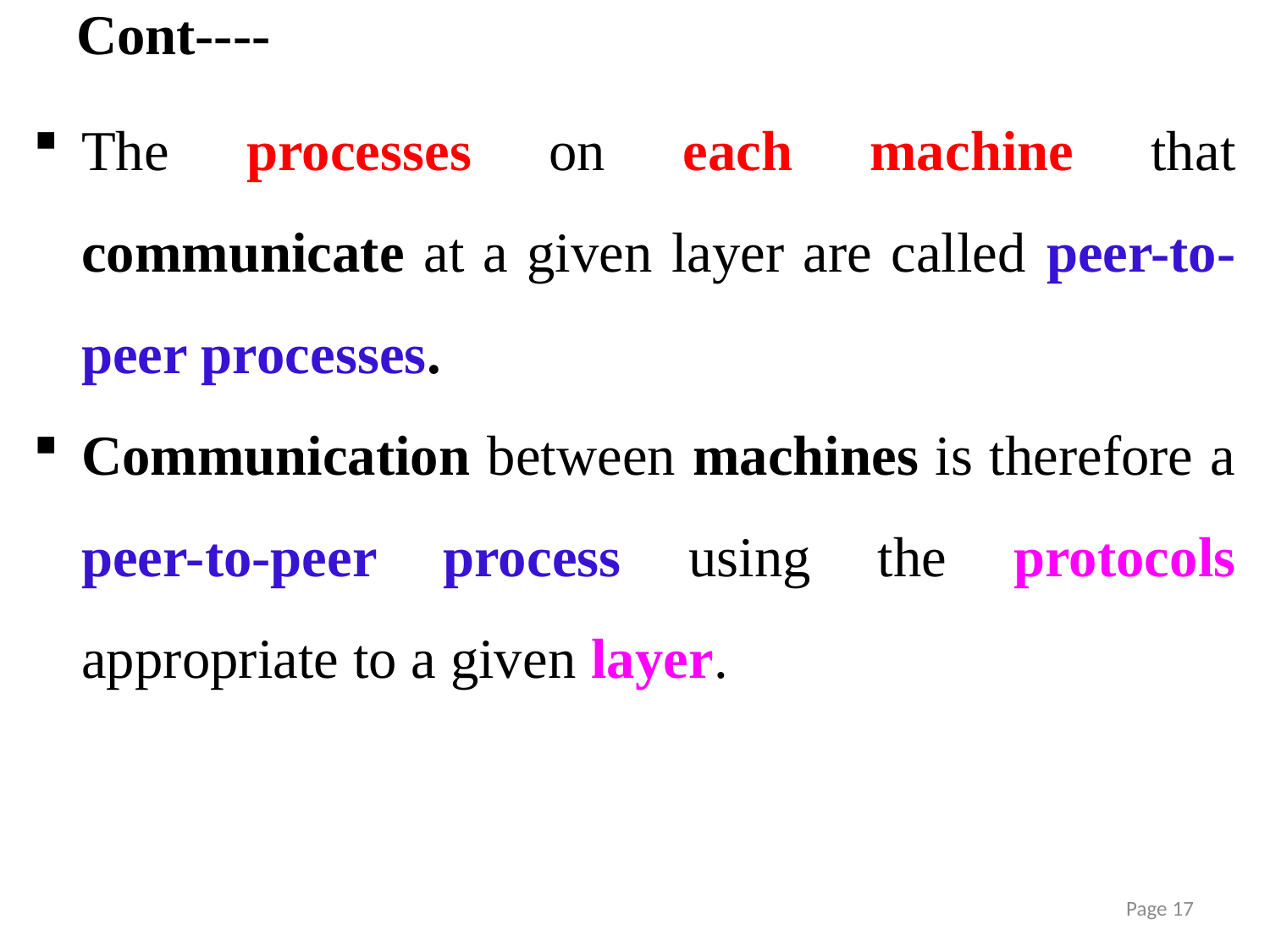

# Cont----
The processes on each machine that communicate at a given layer are called peer-to-peer processes.
Communication between machines is therefore a peer-to-peer process using the protocols appropriate to a given layer.

Page 17